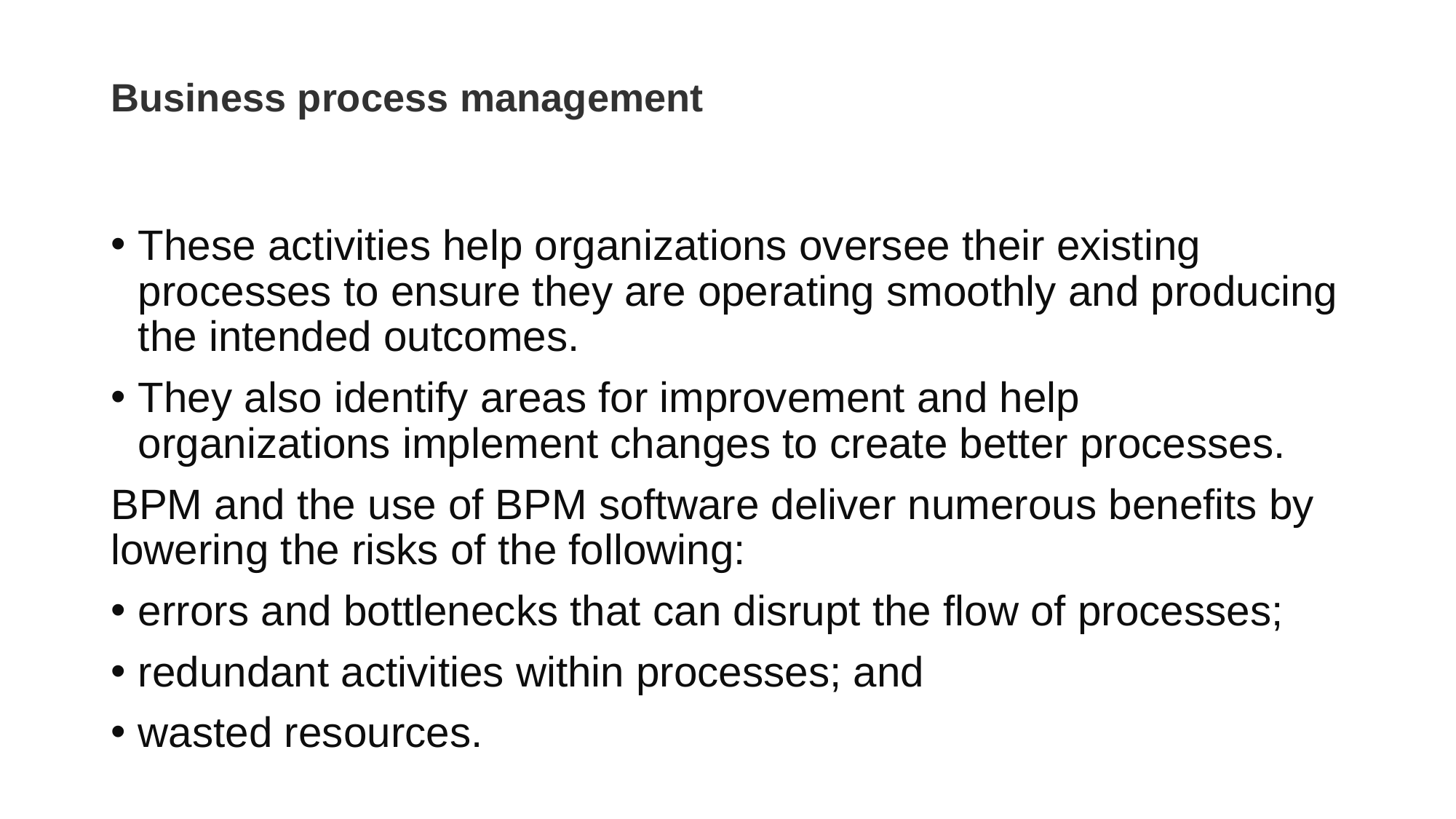

# Business process management
These activities help organizations oversee their existing processes to ensure they are operating smoothly and producing the intended outcomes.
They also identify areas for improvement and help organizations implement changes to create better processes.
BPM and the use of BPM software deliver numerous benefits by lowering the risks of the following:
errors and bottlenecks that can disrupt the flow of processes;
redundant activities within processes; and
wasted resources.